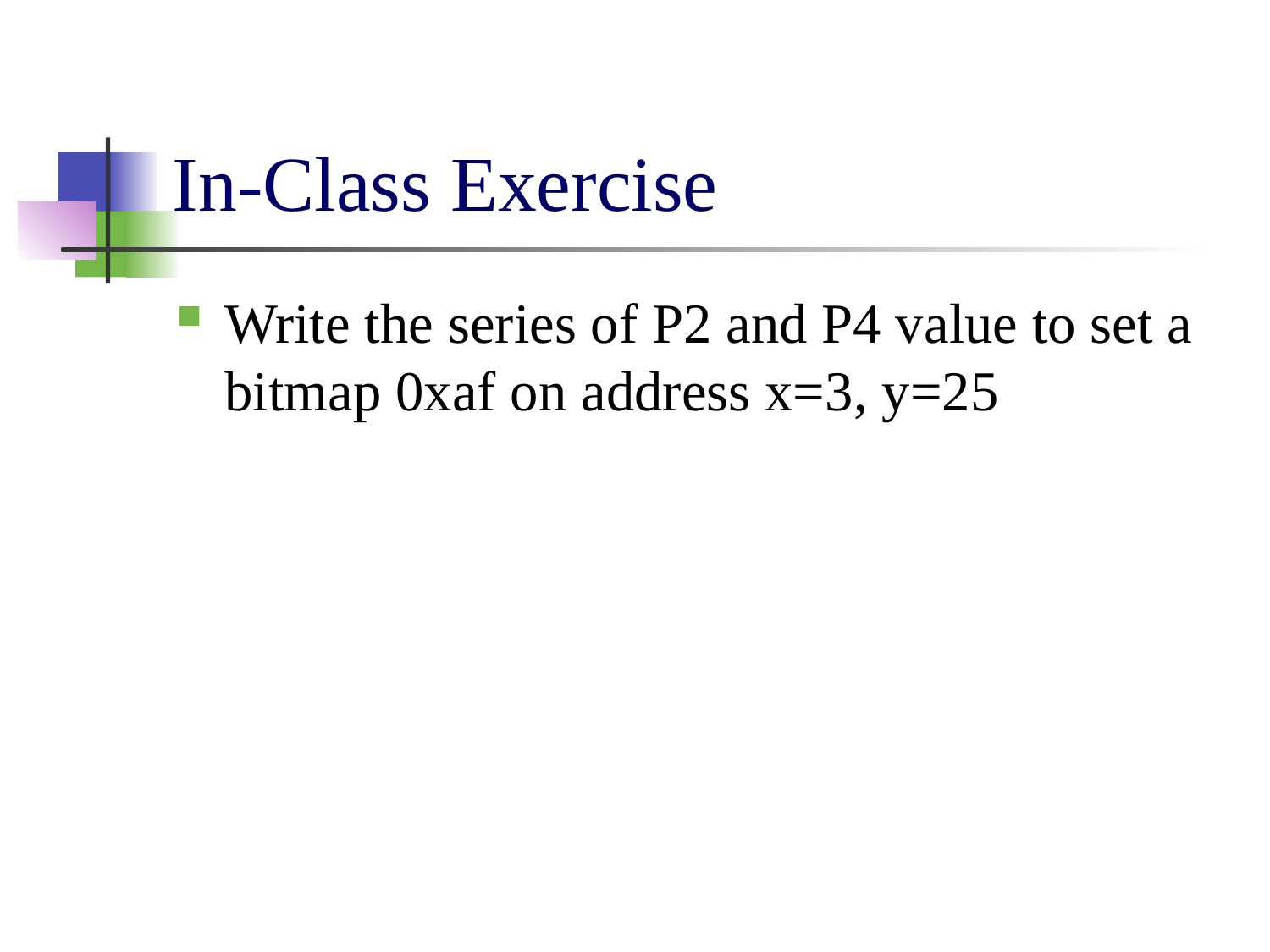

# In-Class Exercise
Write the series of P2 and P4 value to set a bitmap 0xaf on address x=3, y=25